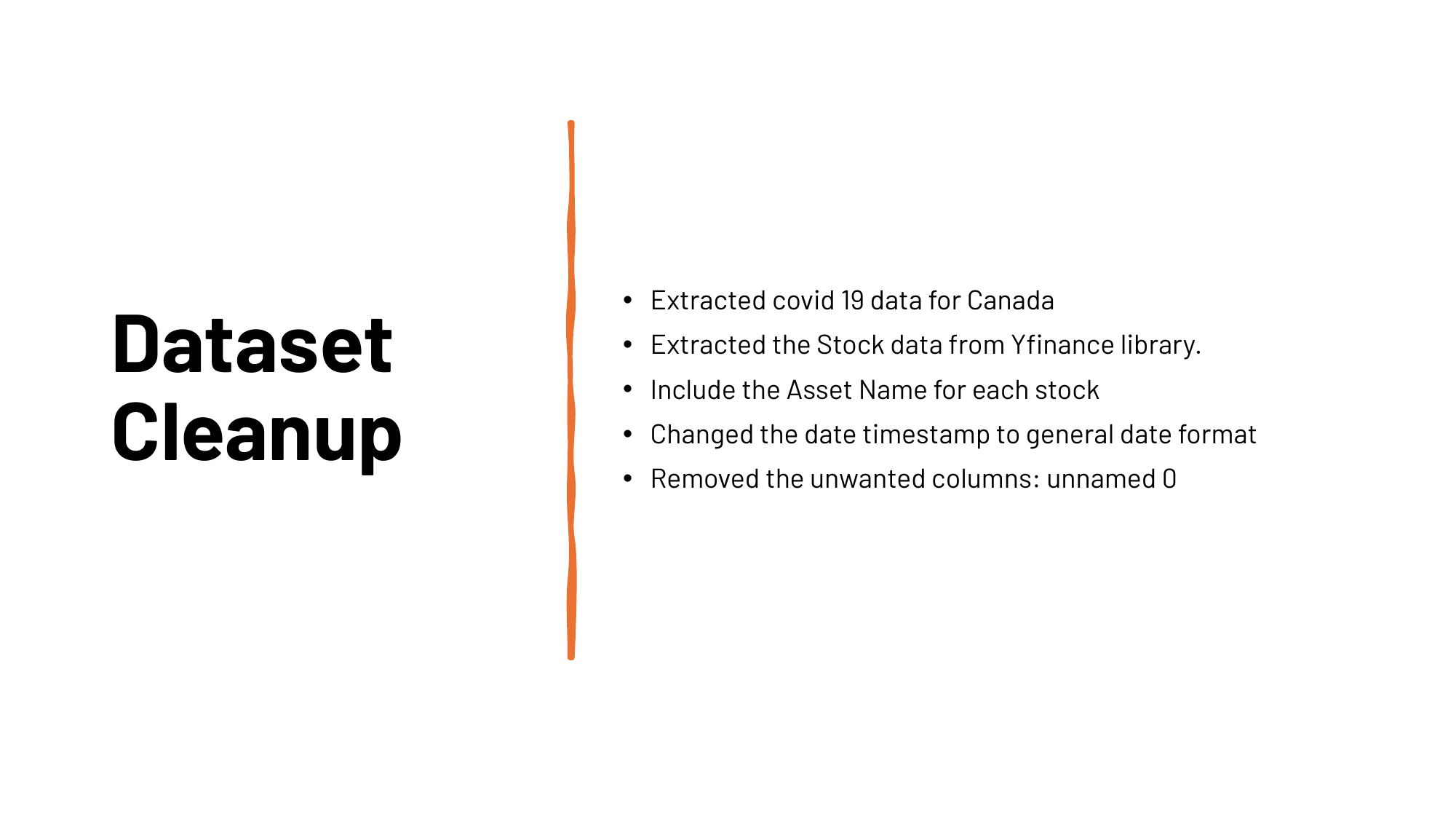

# Dataset Cleanup
Extracted covid 19 data for Canada
Extracted the Stock data from Yfinance library.
Include the Asset Name for each stock
Changed the date timestamp to general date format
Removed the unwanted columns: unnamed 0